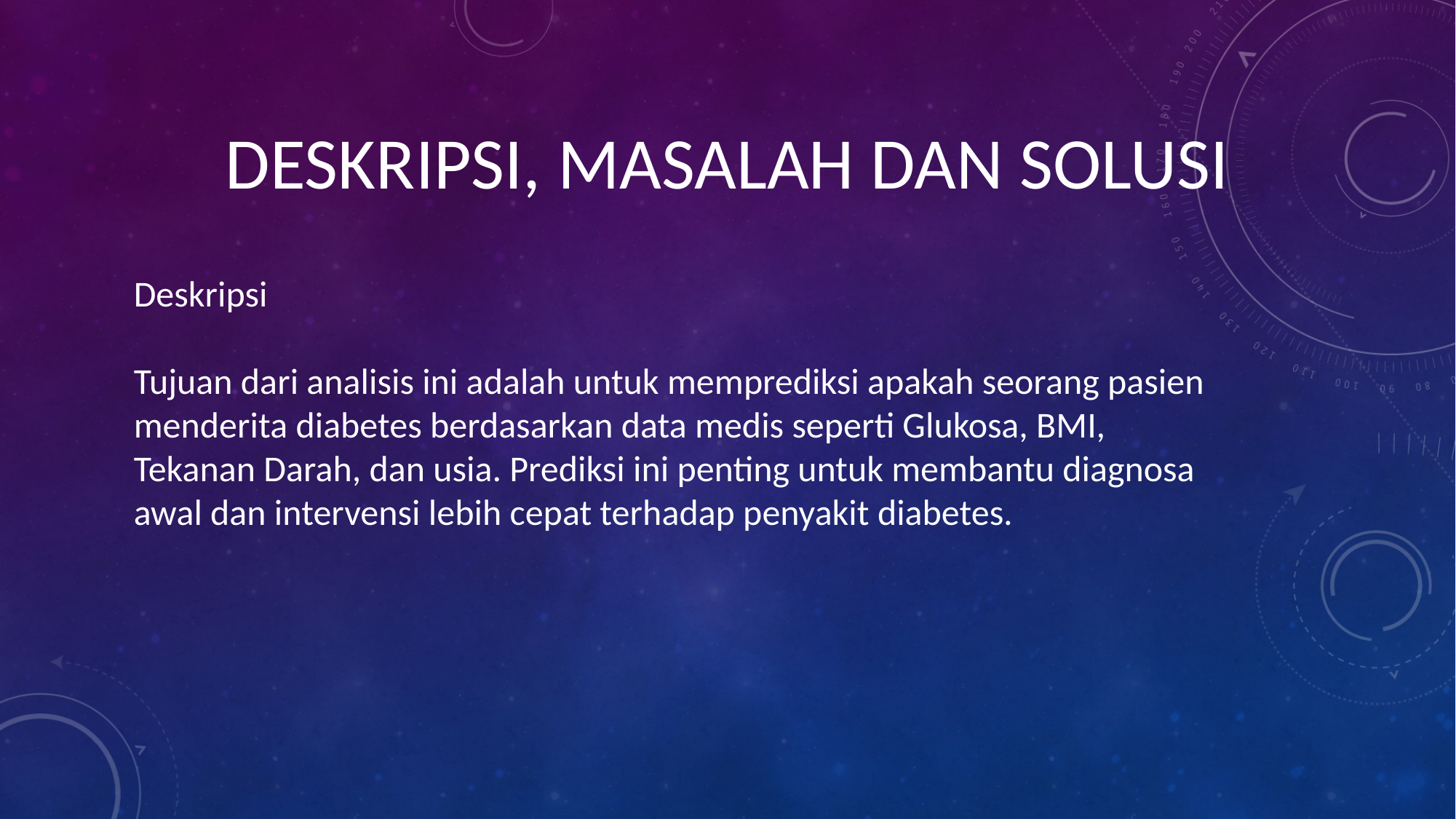

# Deskripsi, masalah dan solusi
Deskripsi

Tujuan dari analisis ini adalah untuk memprediksi apakah seorang pasien menderita diabetes berdasarkan data medis seperti Glukosa, BMI, Tekanan Darah, dan usia. Prediksi ini penting untuk membantu diagnosa awal dan intervensi lebih cepat terhadap penyakit diabetes.